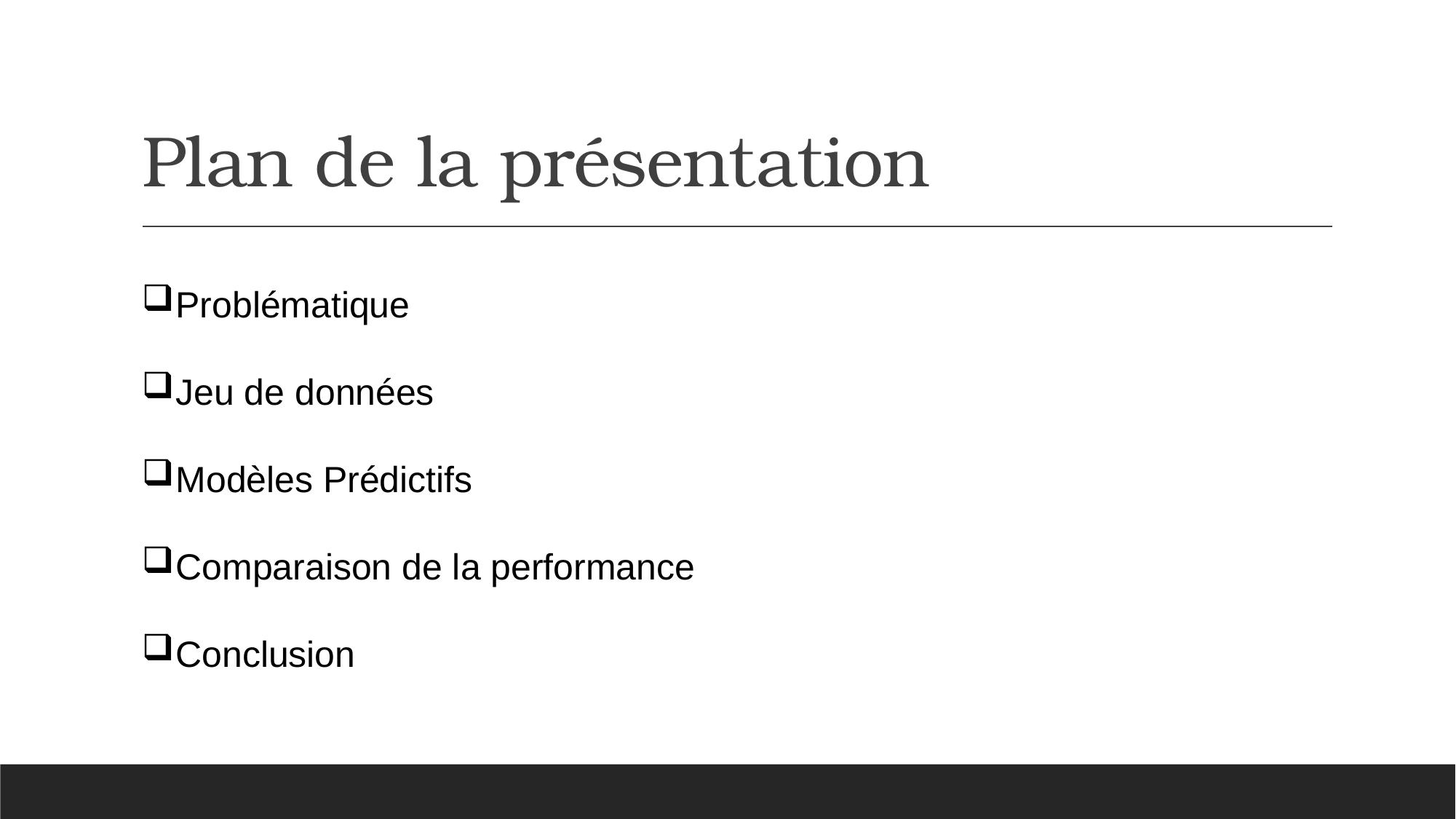

# Plan de la présentation

Problématique

Jeu de données

Modèles Prédictifs

Comparaison de la performance

Conclusion